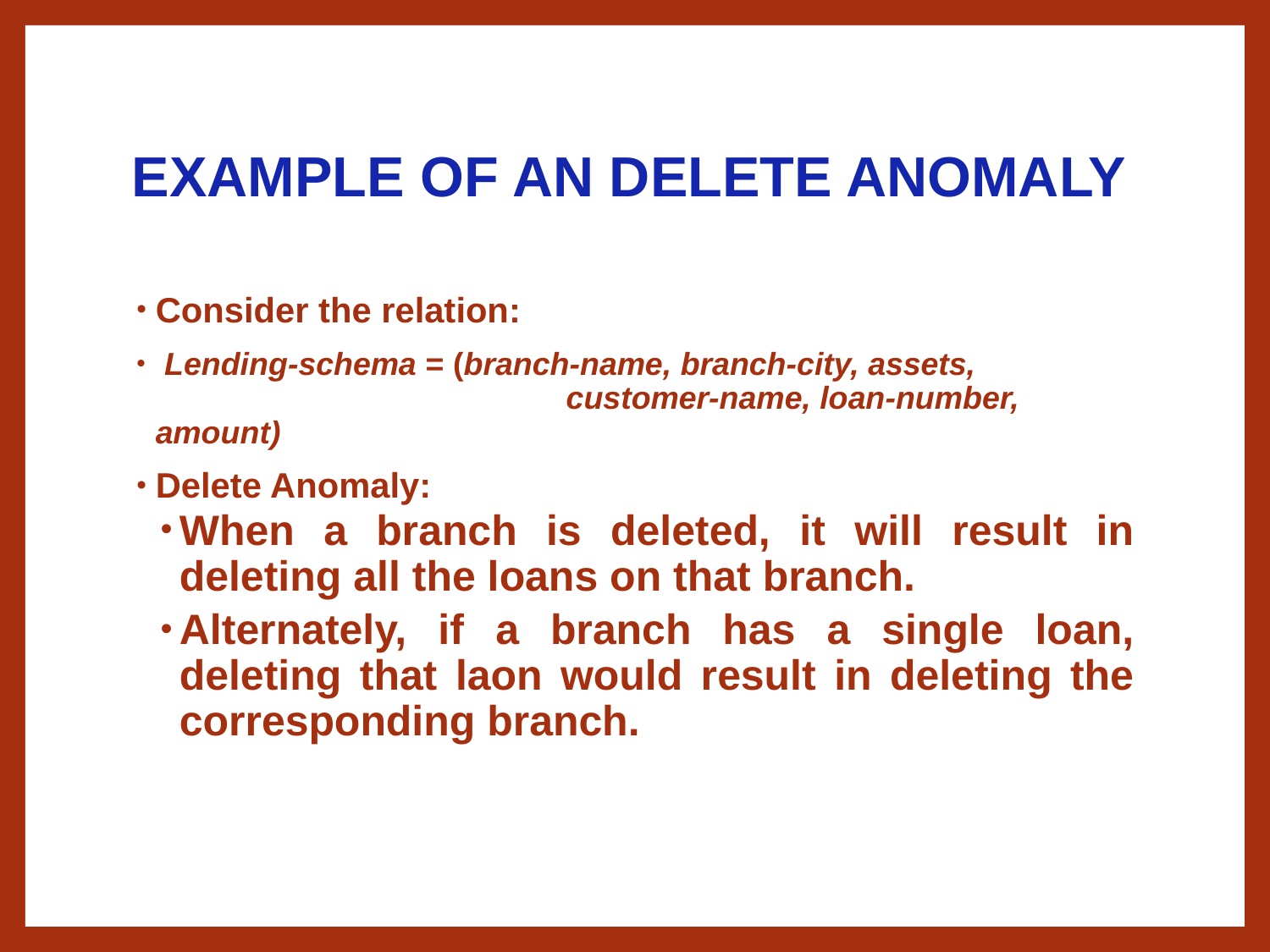

# EXAMPLE OF AN DELETE ANOMALY
Consider the relation:
 Lending-schema = (branch-name, branch-city, assets,
		      customer-name, loan-number, amount)
Delete Anomaly:
When a branch is deleted, it will result in deleting all the loans on that branch.
Alternately, if a branch has a single loan, deleting that laon would result in deleting the corresponding branch.